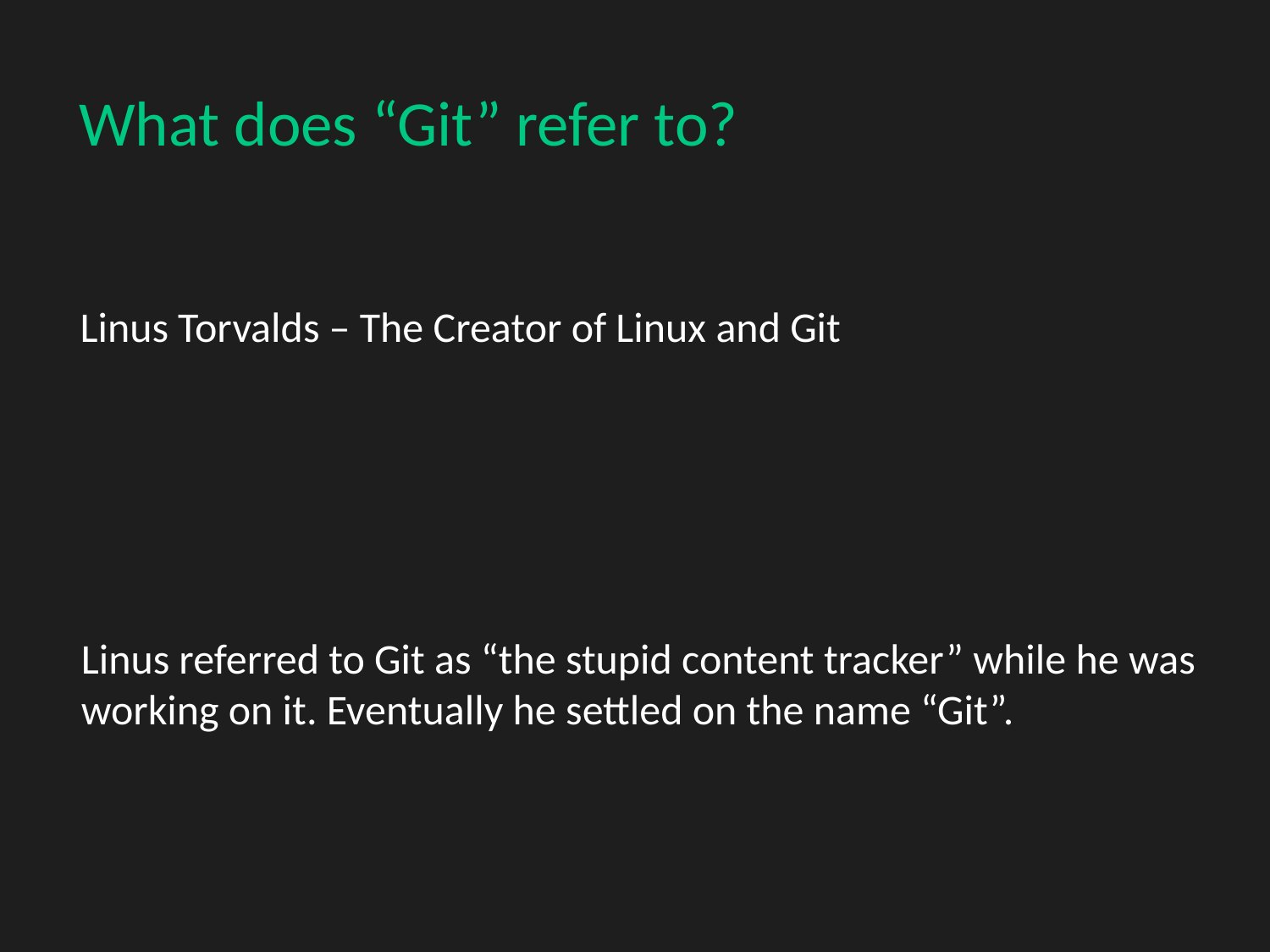

What does “Git” refer to?
#
Linus Torvalds – The Creator of Linux and Git
Linus referred to Git as “the stupid content tracker” while he was
working on it. Eventually he settled on the name “Git”.